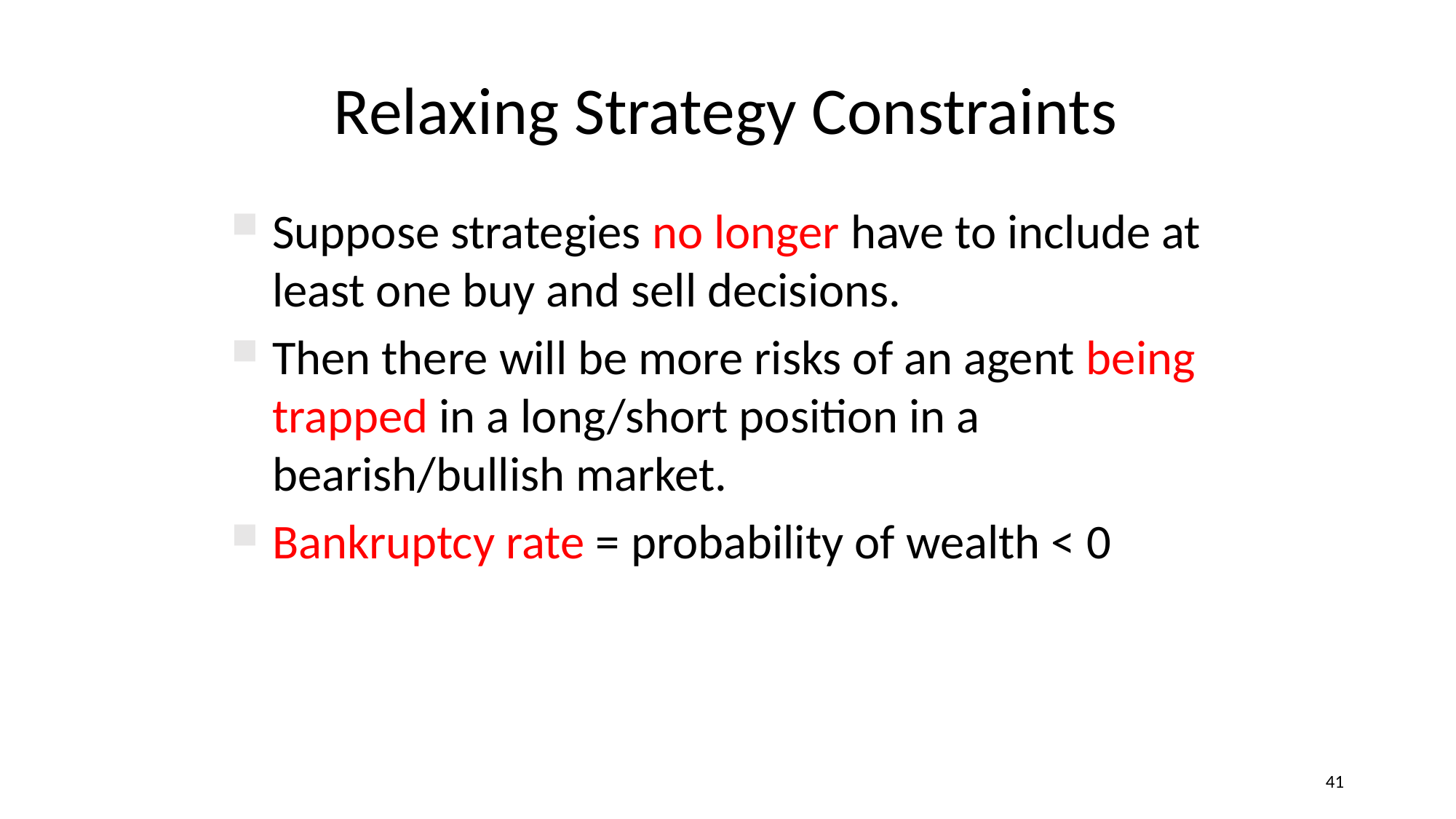

# Relaxing Strategy Constraints
Suppose strategies no longer have to include at least one buy and sell decisions.
Then there will be more risks of an agent being trapped in a long/short position in a bearish/bullish market.
Bankruptcy rate = probability of wealth < 0
41